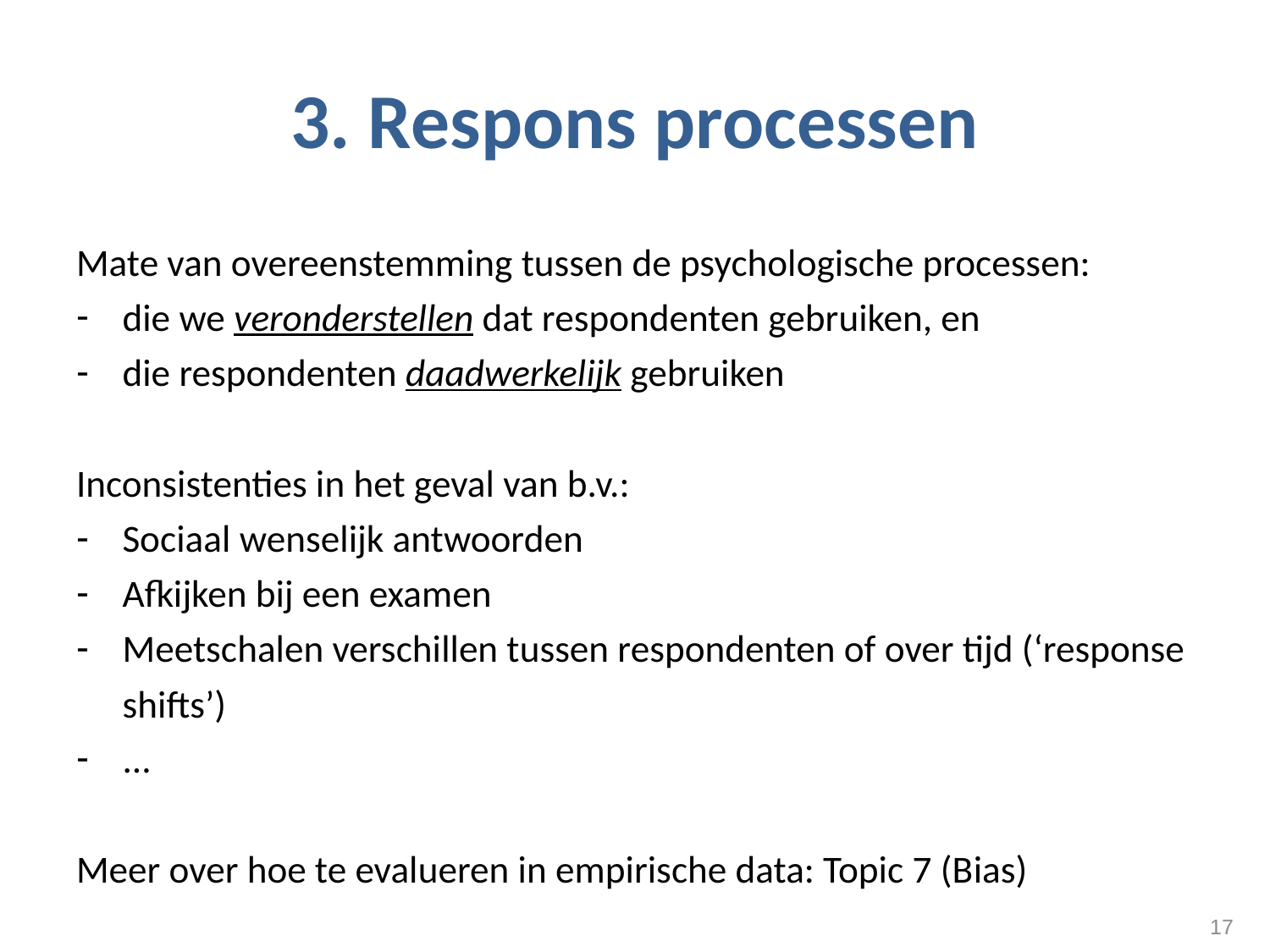

# 3. Respons processen
Mate van overeenstemming tussen de psychologische processen:
die we veronderstellen dat respondenten gebruiken, en
die respondenten daadwerkelijk gebruiken

Inconsistenties in het geval van b.v.:
Sociaal wenselijk antwoorden
Afkijken bij een examen
Meetschalen verschillen tussen respondenten of over tijd (‘response shifts’)
...

Meer over hoe te evalueren in empirische data: Topic 7 (Bias)
17